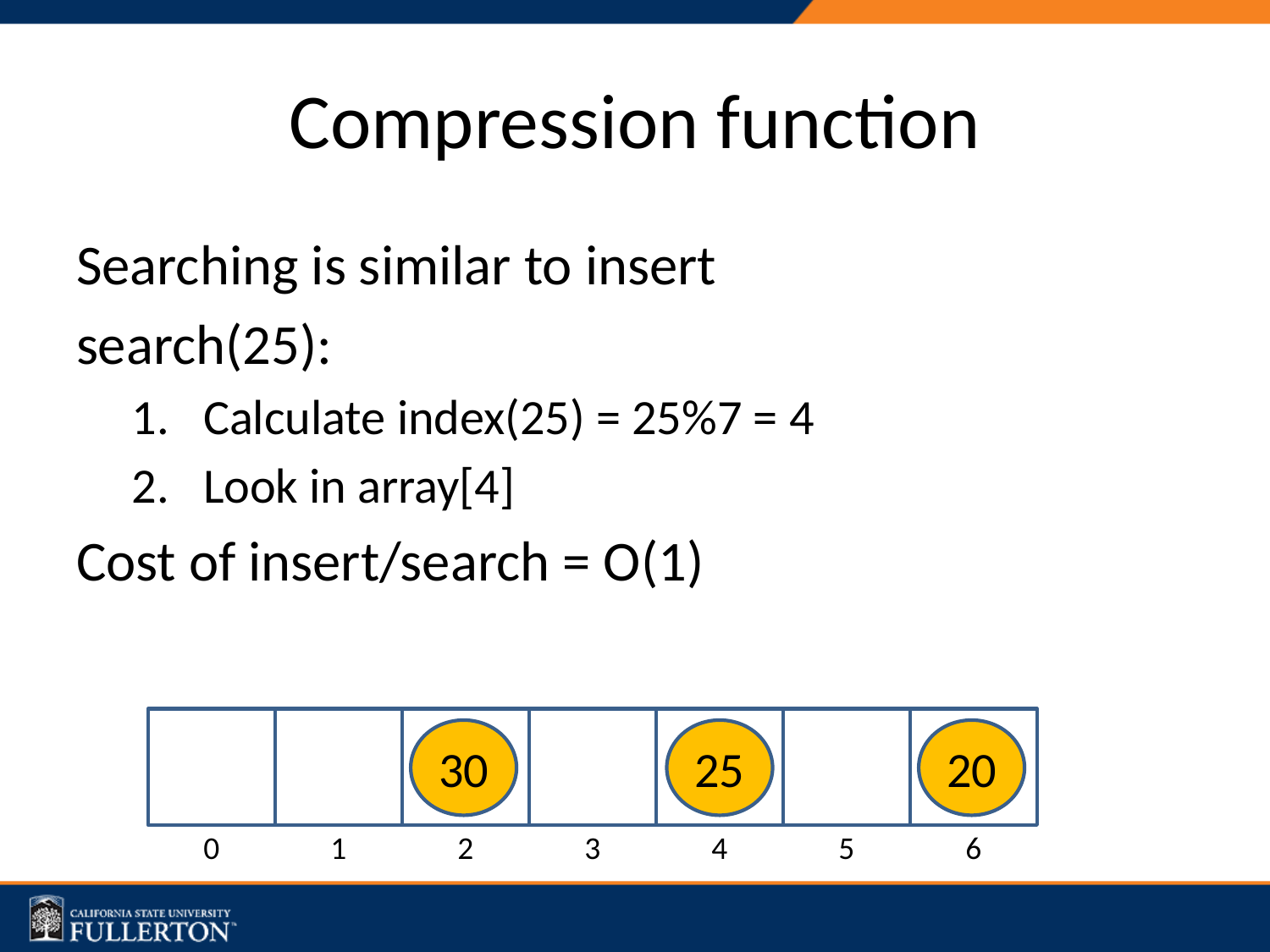

# Compression function
Searching is similar to insert
search(25):
Calculate index(25) = 25%7 = 4
Look in array[4]
Cost of insert/search = O(1)

30
25
20
0
1
2
3
4
5
6